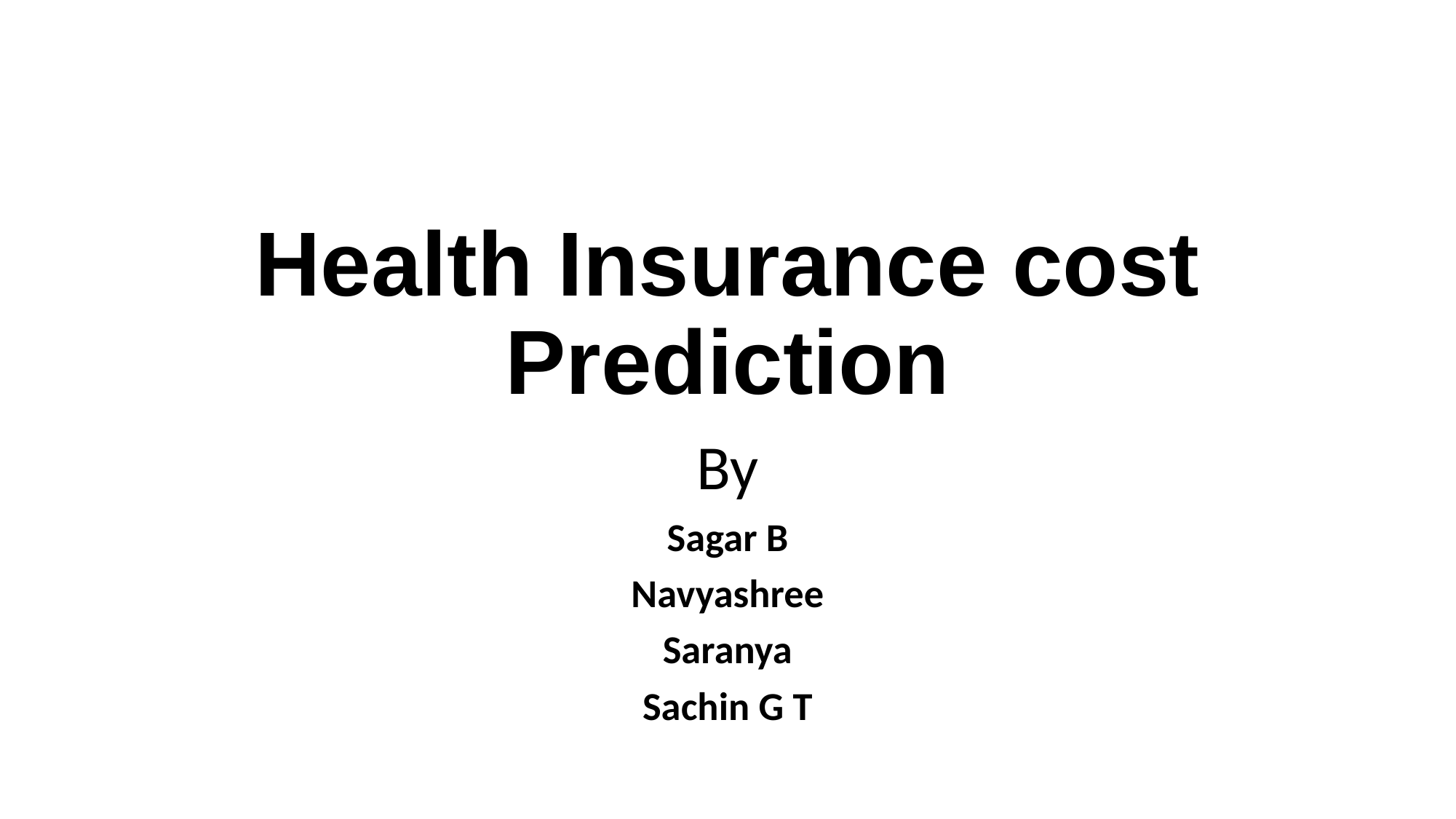

# Health Insurance cost Prediction
By
Sagar B
Navyashree
Saranya
Sachin G T